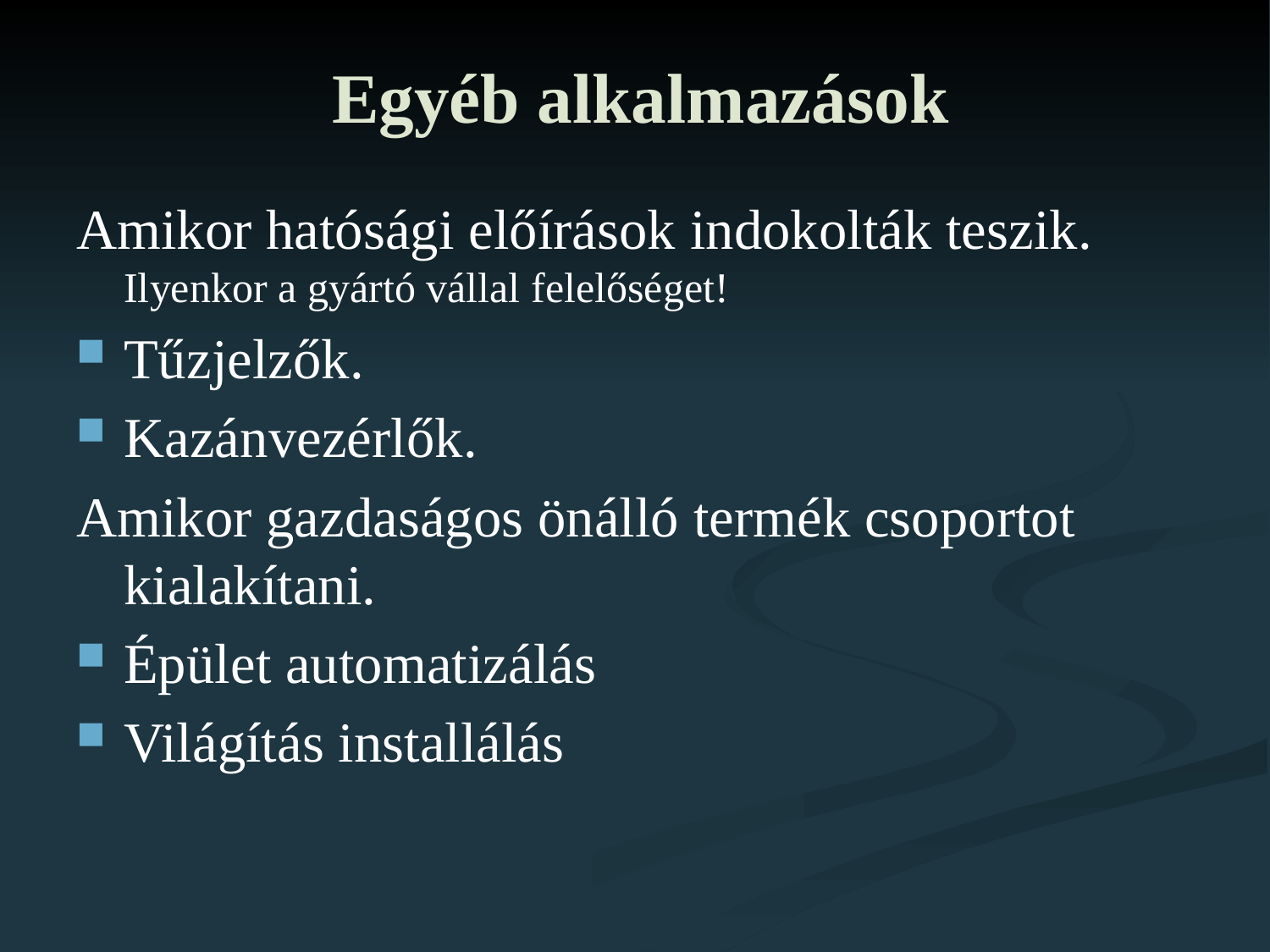

# Egyéb alkalmazások
Amikor hatósági előírások indokolták teszik.
Ilyenkor a gyártó vállal felelőséget!
Tűzjelzők.
Kazánvezérlők.
Amikor gazdaságos önálló termék csoportot kialakítani.
Épület automatizálás
Világítás installálás